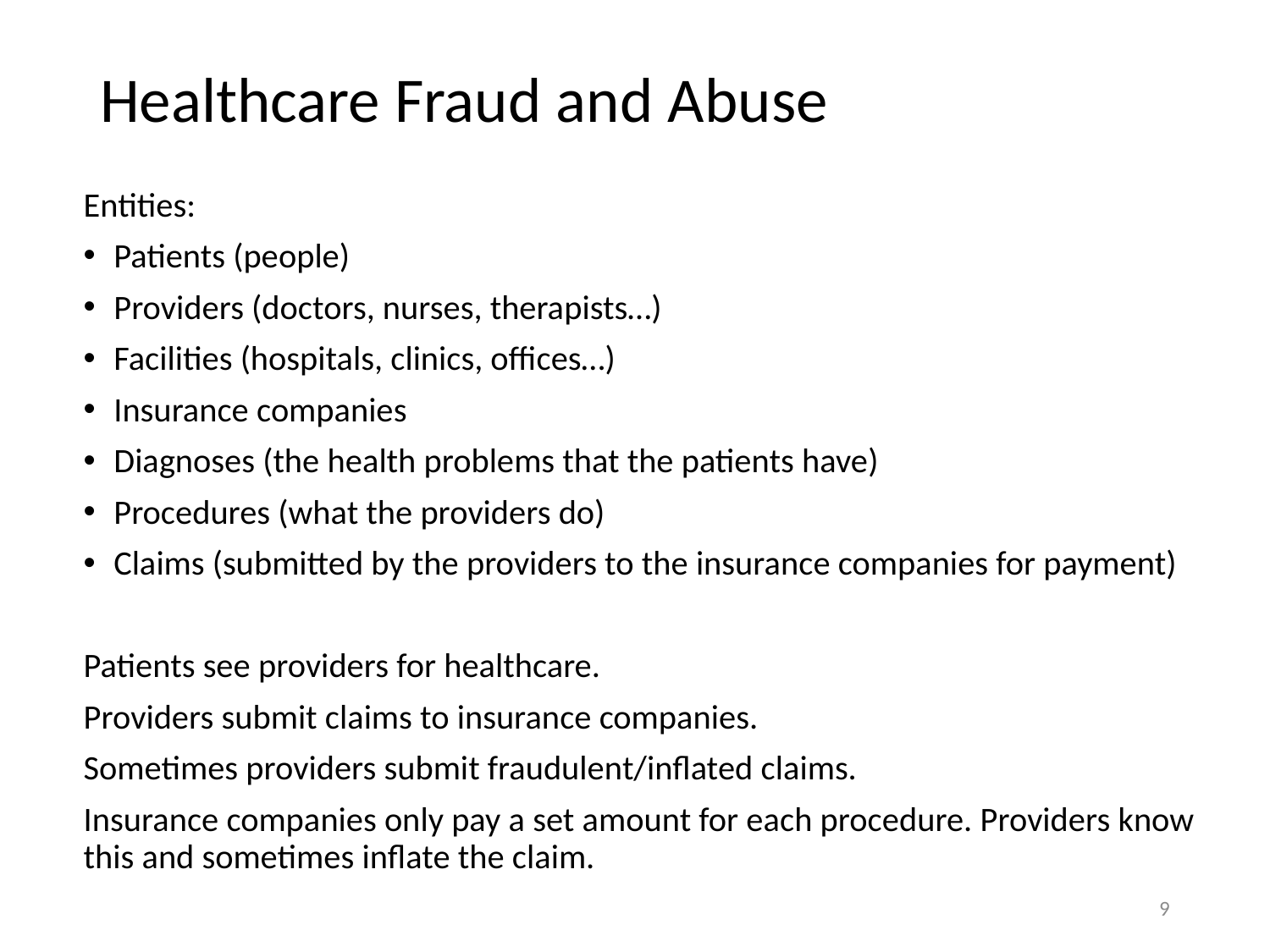

# Healthcare Fraud and Abuse
Entities:
Patients (people)
Providers (doctors, nurses, therapists…)
Facilities (hospitals, clinics, offices…)
Insurance companies
Diagnoses (the health problems that the patients have)
Procedures (what the providers do)
Claims (submitted by the providers to the insurance companies for payment)

Patients see providers for healthcare.
Providers submit claims to insurance companies.
Sometimes providers submit fraudulent/inflated claims.
Insurance companies only pay a set amount for each procedure. Providers know this and sometimes inflate the claim.
9